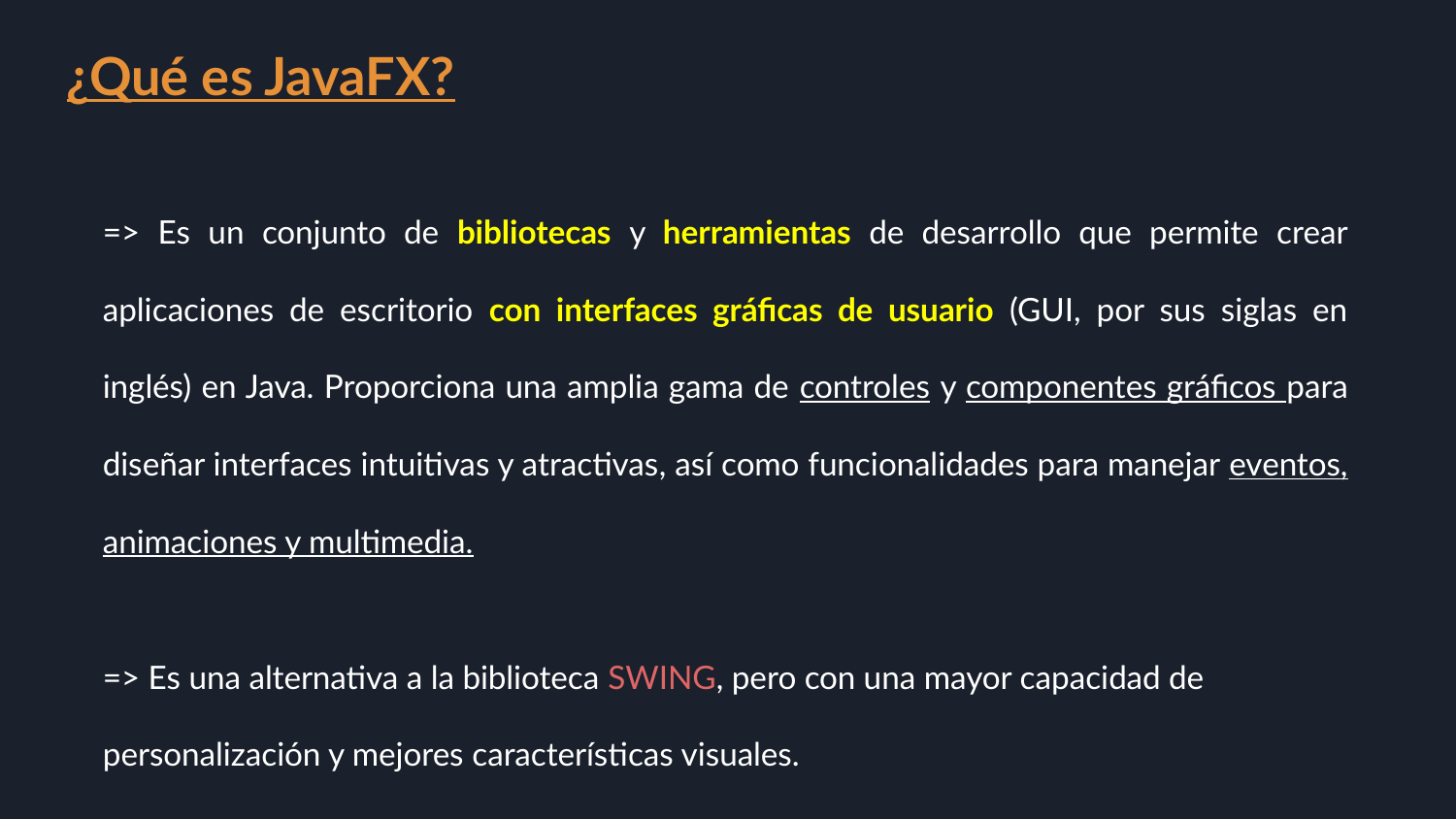

¿Qué es JavaFX?
=> Es un conjunto de bibliotecas y herramientas de desarrollo que permite crear aplicaciones de escritorio con interfaces gráficas de usuario (GUI, por sus siglas en inglés) en Java. Proporciona una amplia gama de controles y componentes gráficos para diseñar interfaces intuitivas y atractivas, así como funcionalidades para manejar eventos, animaciones y multimedia.

=> Es una alternativa a la biblioteca SWING, pero con una mayor capacidad de personalización y mejores características visuales.